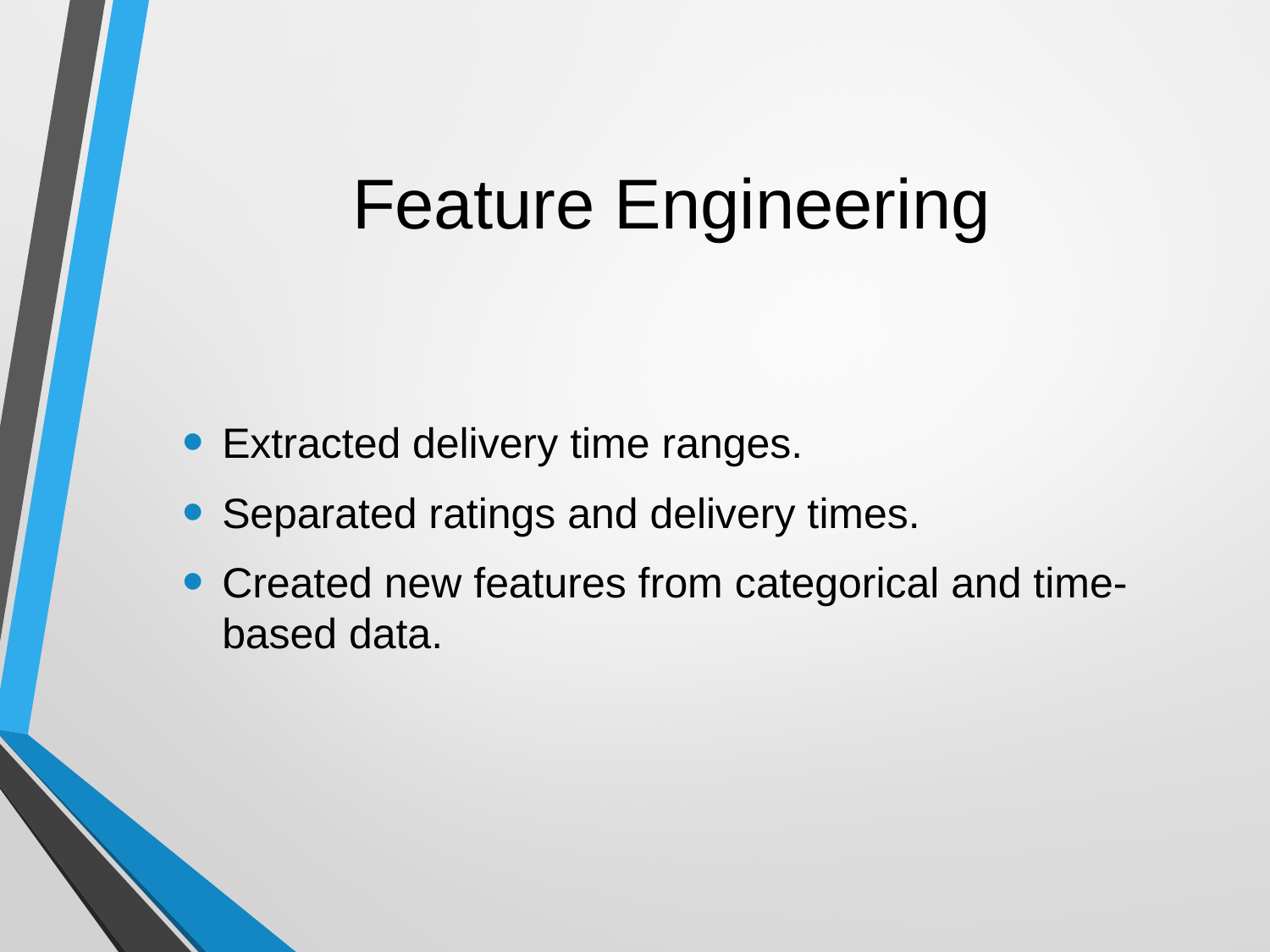

# Feature Engineering
Extracted delivery time ranges.
Separated ratings and delivery times.
Created new features from categorical and time-based data.